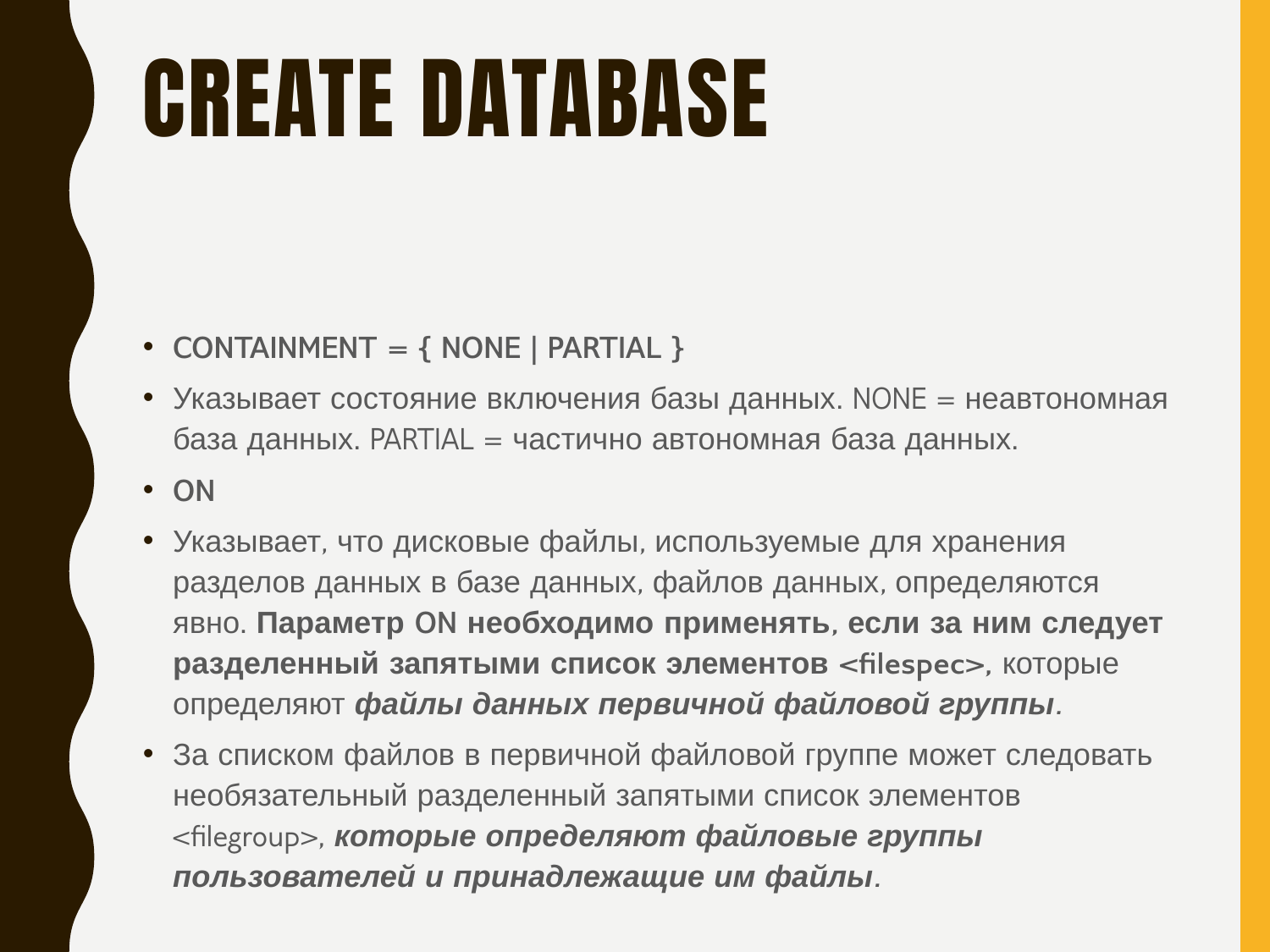

# CREATE DATABASE
CONTAINMENT = { NONE | PARTIAL }
Указывает состояние включения базы данных. NONE = неавтономная база данных. PARTIAL = частично автономная база данных.
ON
Указывает, что дисковые файлы, используемые для хранения разделов данных в базе данных, файлов данных, определяются явно. Параметр ON необходимо применять, если за ним следует разделенный запятыми список элементов <filespec>, которые определяют файлы данных первичной файловой группы.
За списком файлов в первичной файловой группе может следовать необязательный разделенный запятыми список элементов <filegroup>, которые определяют файловые группы пользователей и принадлежащие им файлы.